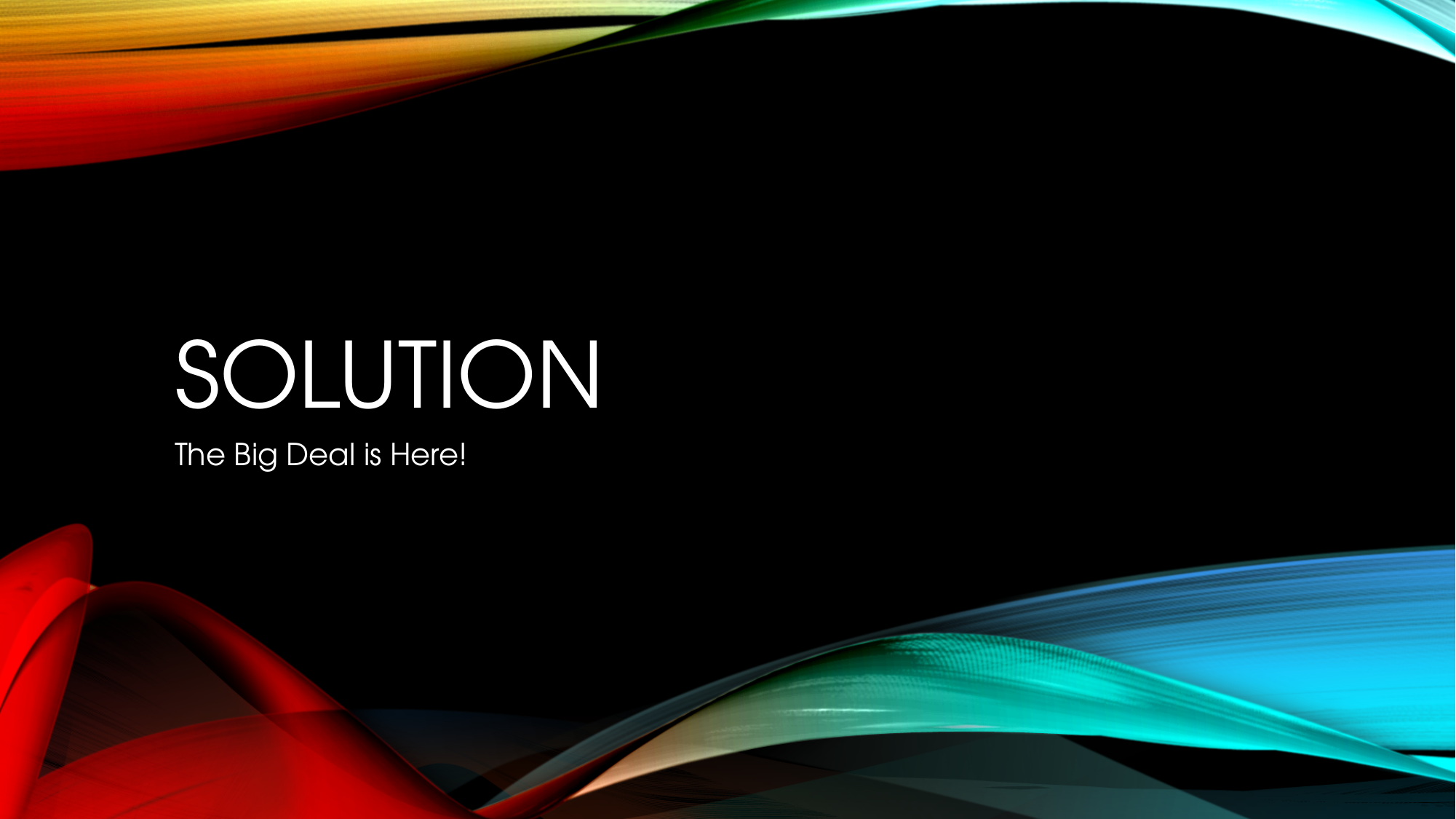

# Solution
The Big Deal is Here!